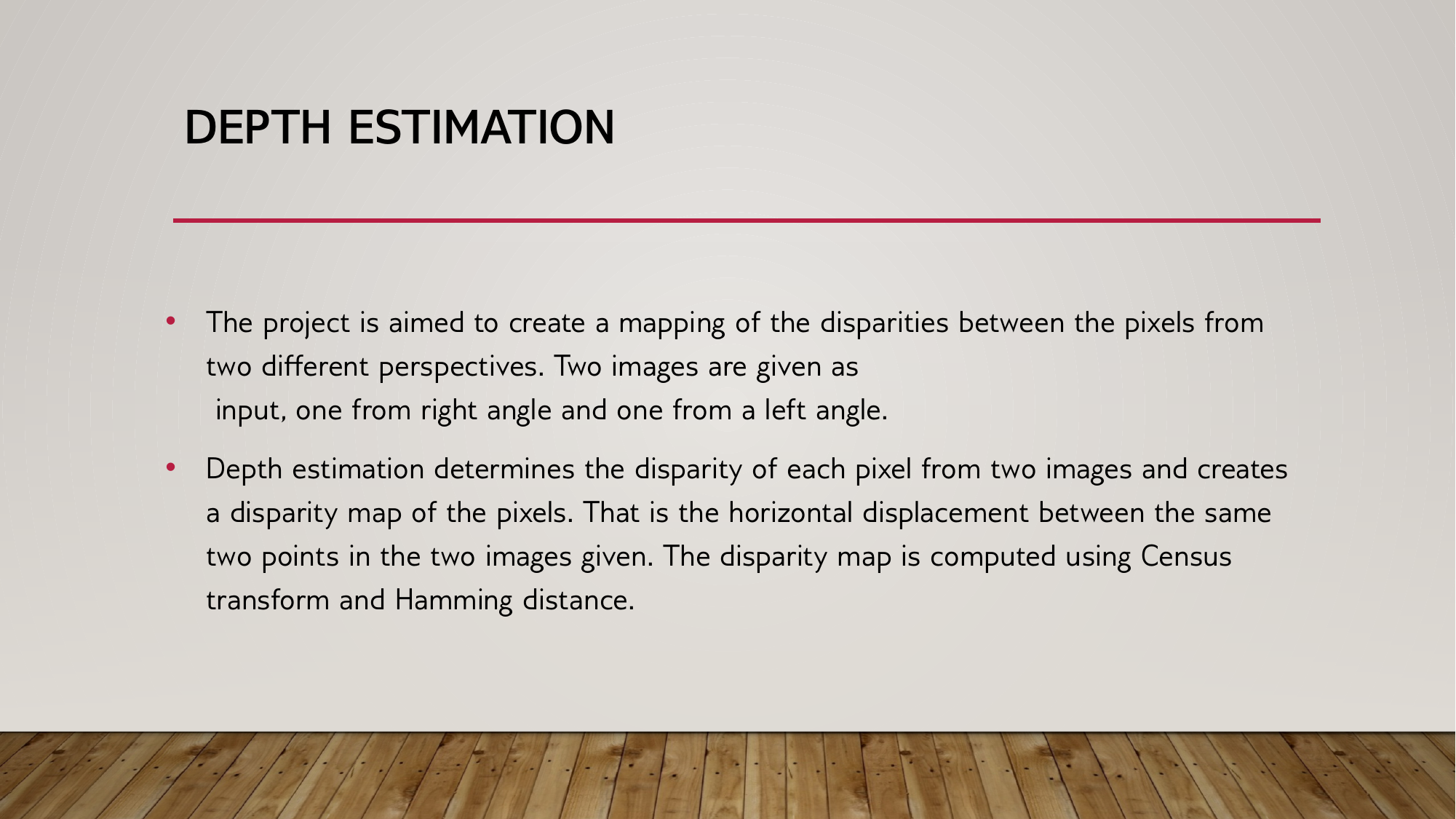

# DEPTH ESTIMATION
The project is aimed to create a mapping of the disparities between the pixels from two different perspectives. Two images are given as      input, one from right angle and one from a left angle.
Depth estimation determines the disparity of each pixel from two images and creates a disparity map of the pixels. That is the horizontal displacement between the same two points in the two images given. The disparity map is computed using Census transform and Hamming distance.